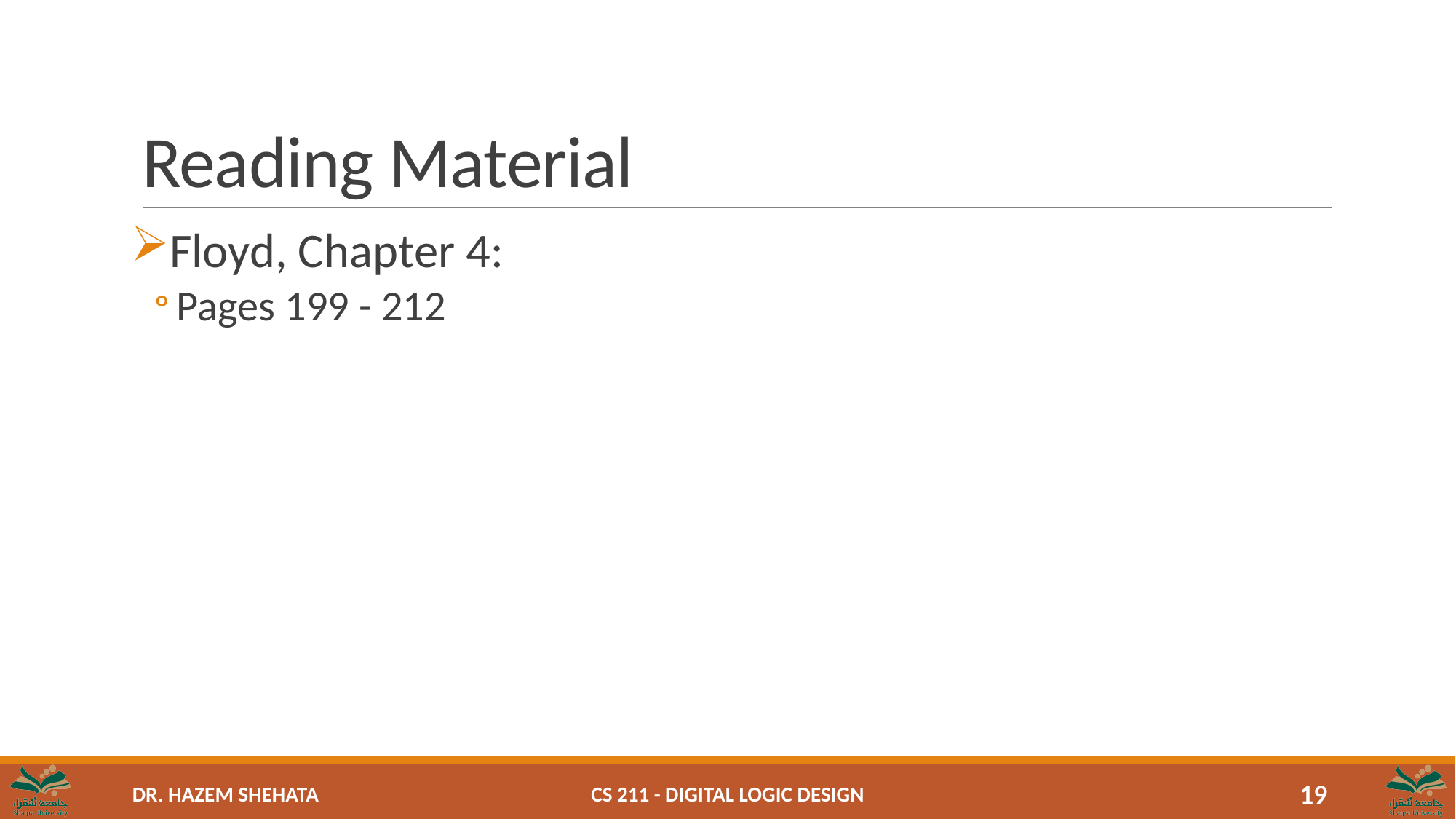

# Reading Material
Floyd, Chapter 4:
Pages 199 - 212
CS 211 - Digital Logic Design
19